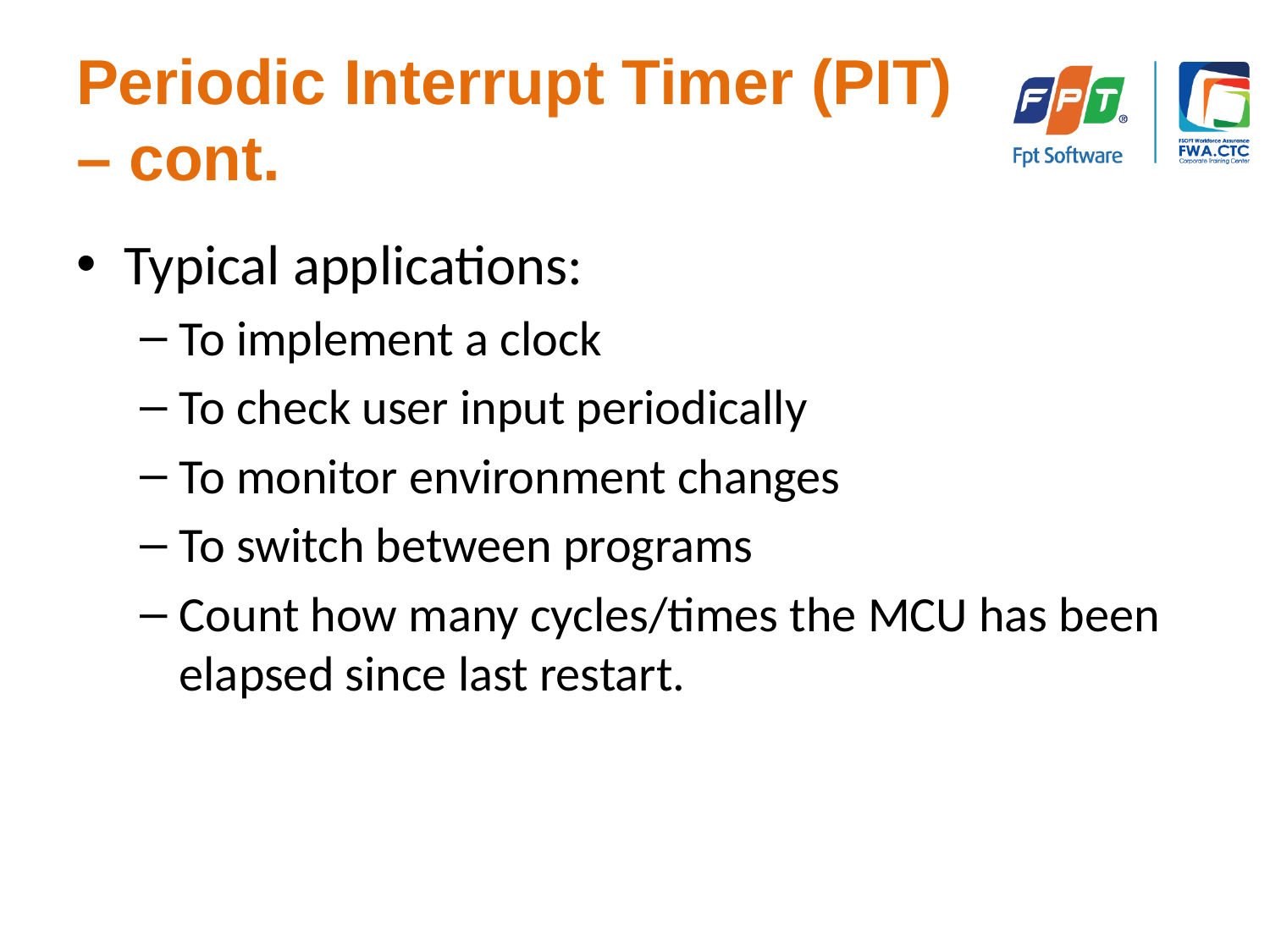

# Periodic Interrupt Timer (PIT) – cont.
Typical applications:
To implement a clock
To check user input periodically
To monitor environment changes
To switch between programs
Count how many cycles/times the MCU has been elapsed since last restart.